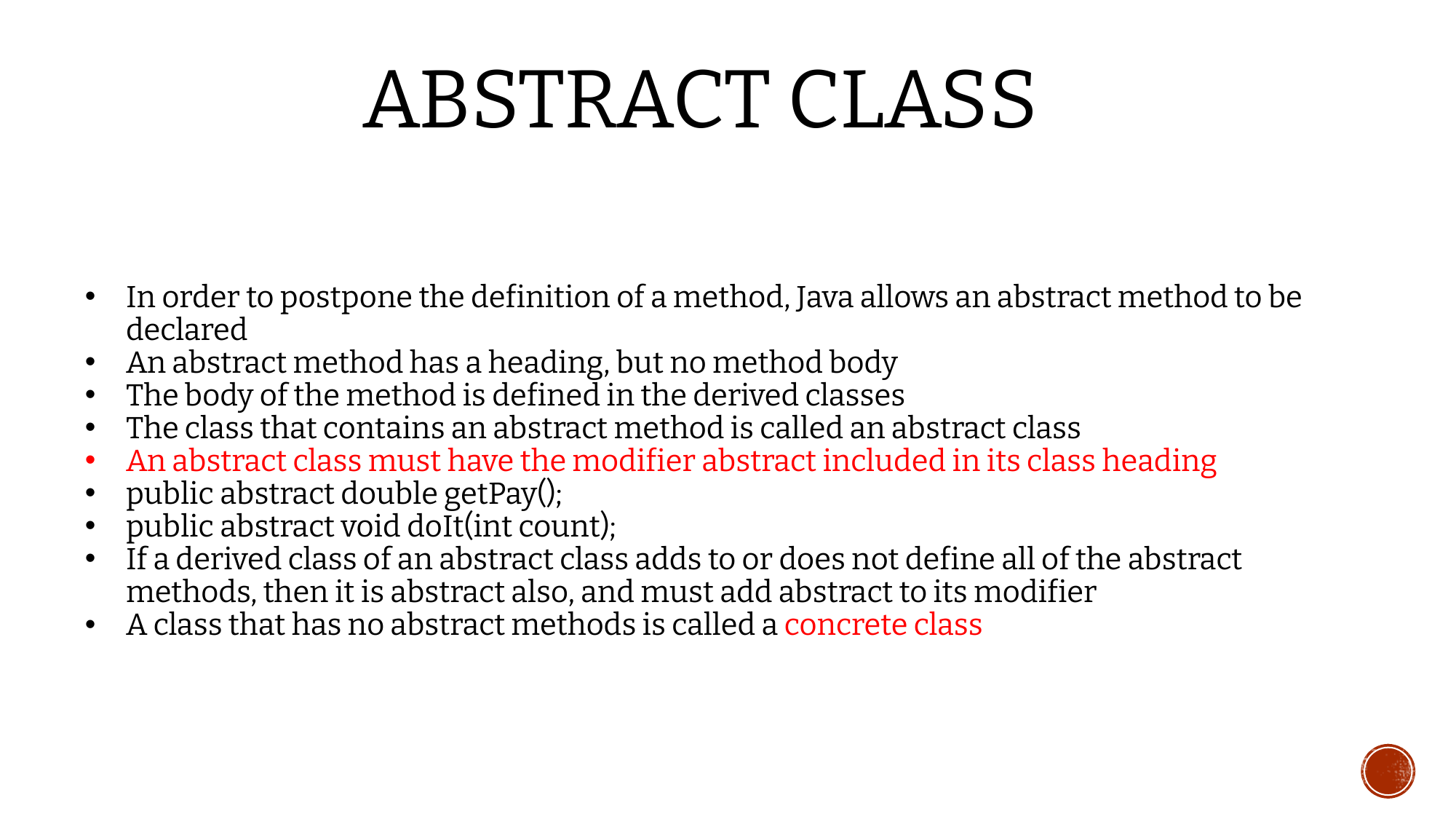

# Abstract Class
In order to postpone the definition of a method, Java allows an abstract method to be declared
An abstract method has a heading, but no method body
The body of the method is defined in the derived classes
The class that contains an abstract method is called an abstract class
An abstract class must have the modifier abstract included in its class heading
public abstract double getPay();
public abstract void doIt(int count);
If a derived class of an abstract class adds to or does not define all of the abstract methods, then it is abstract also, and must add abstract to its modifier
A class that has no abstract methods is called a concrete class